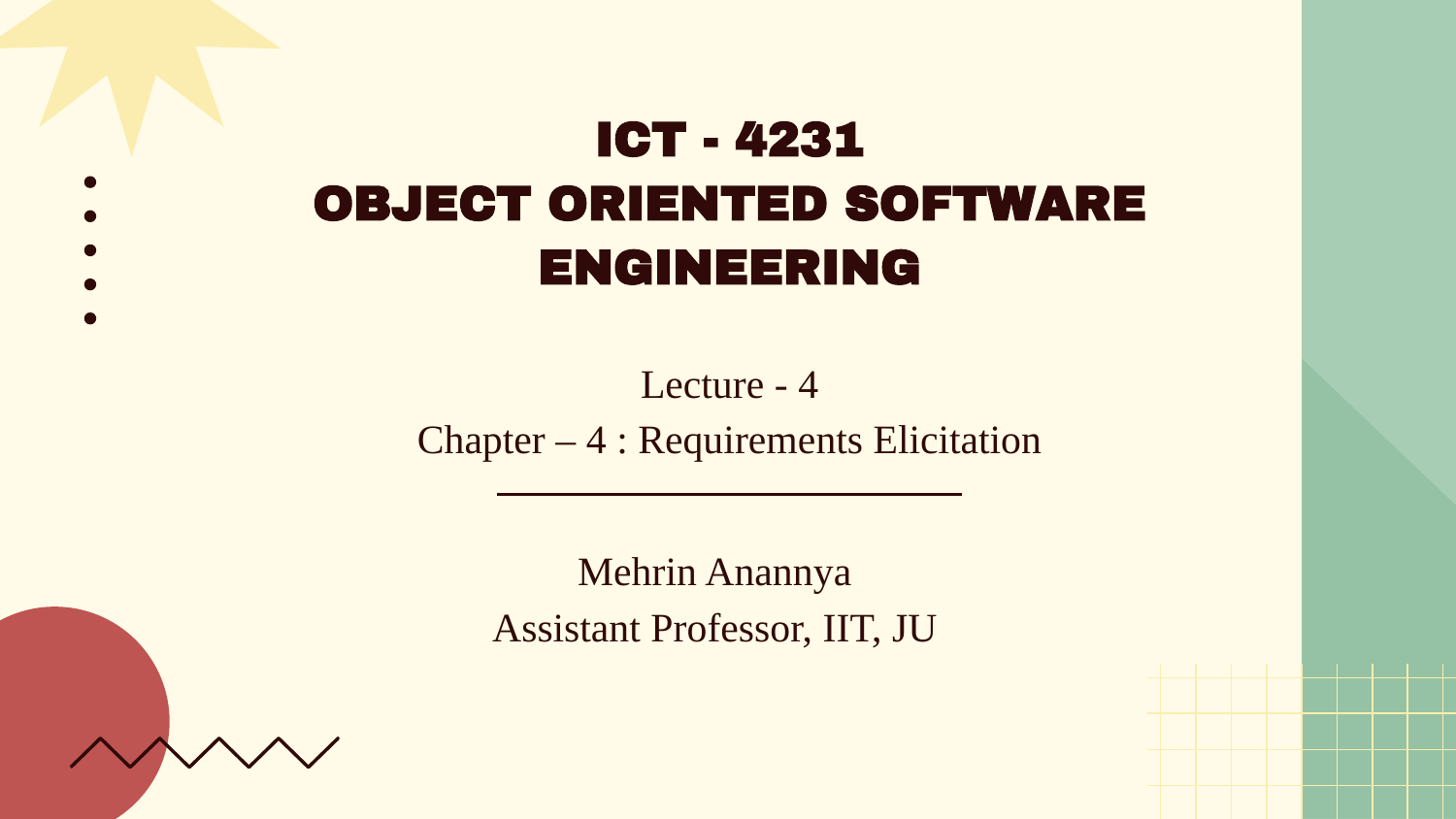

# ICT - 4231 OBJECT ORIENTED SOFTWARE ENGINEERING

Lecture - 4
Chapter – 4 : Requirements Elicitation

Mehrin Anannya
Assistant Professor, IIT, JU